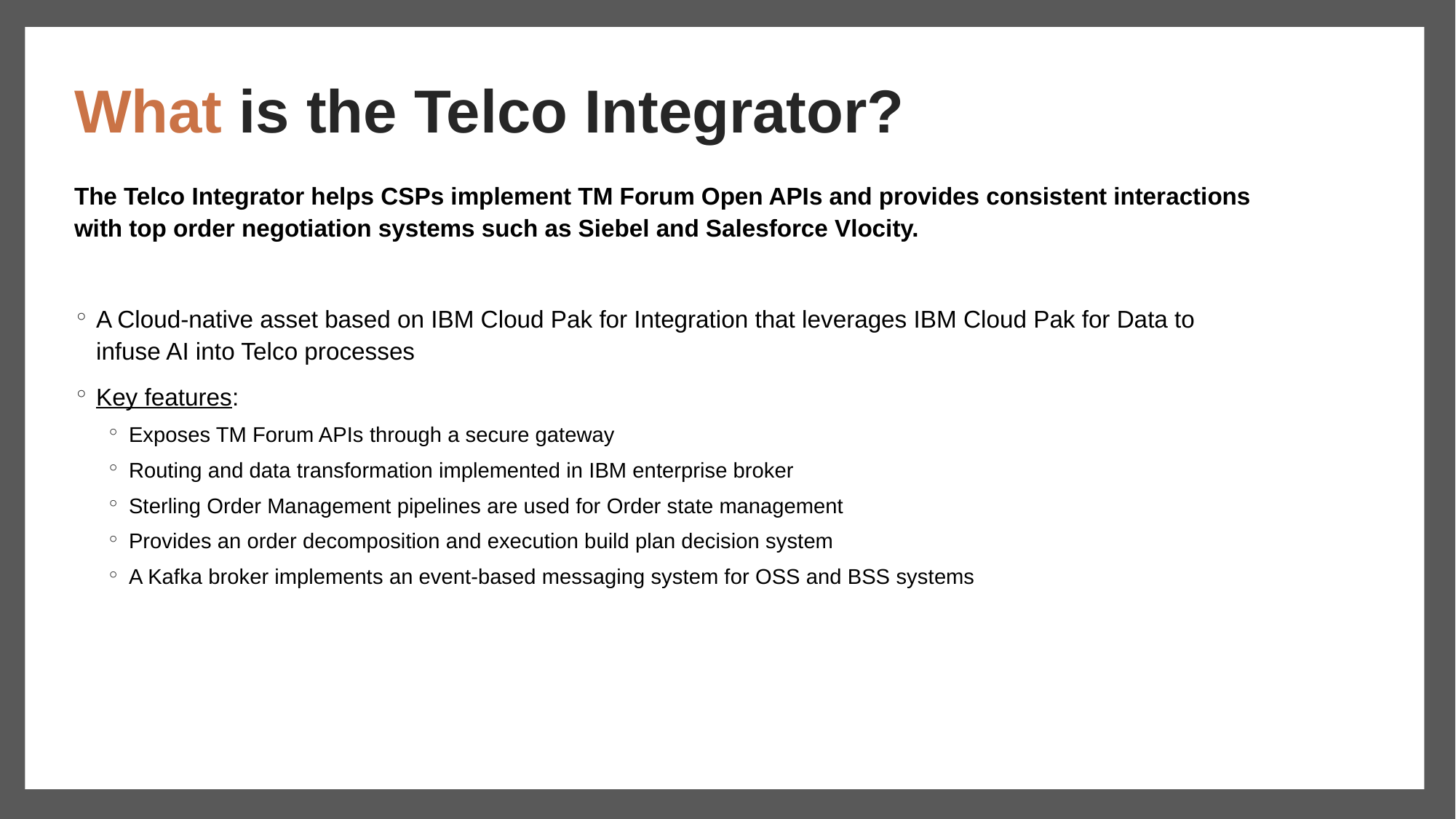

# What is the Telco Integrator?
The Telco Integrator helps CSPs implement TM Forum Open APIs and provides consistent interactions with top order negotiation systems such as Siebel and Salesforce Vlocity.

A Cloud-native asset based on IBM Cloud Pak for Integration that leverages IBM Cloud Pak for Data to infuse AI into Telco processes
Key features:
Exposes TM Forum APIs through a secure gateway
Routing and data transformation implemented in IBM enterprise broker
Sterling Order Management pipelines are used for Order state management
Provides an order decomposition and execution build plan decision system
A Kafka broker implements an event-based messaging system for OSS and BSS systems